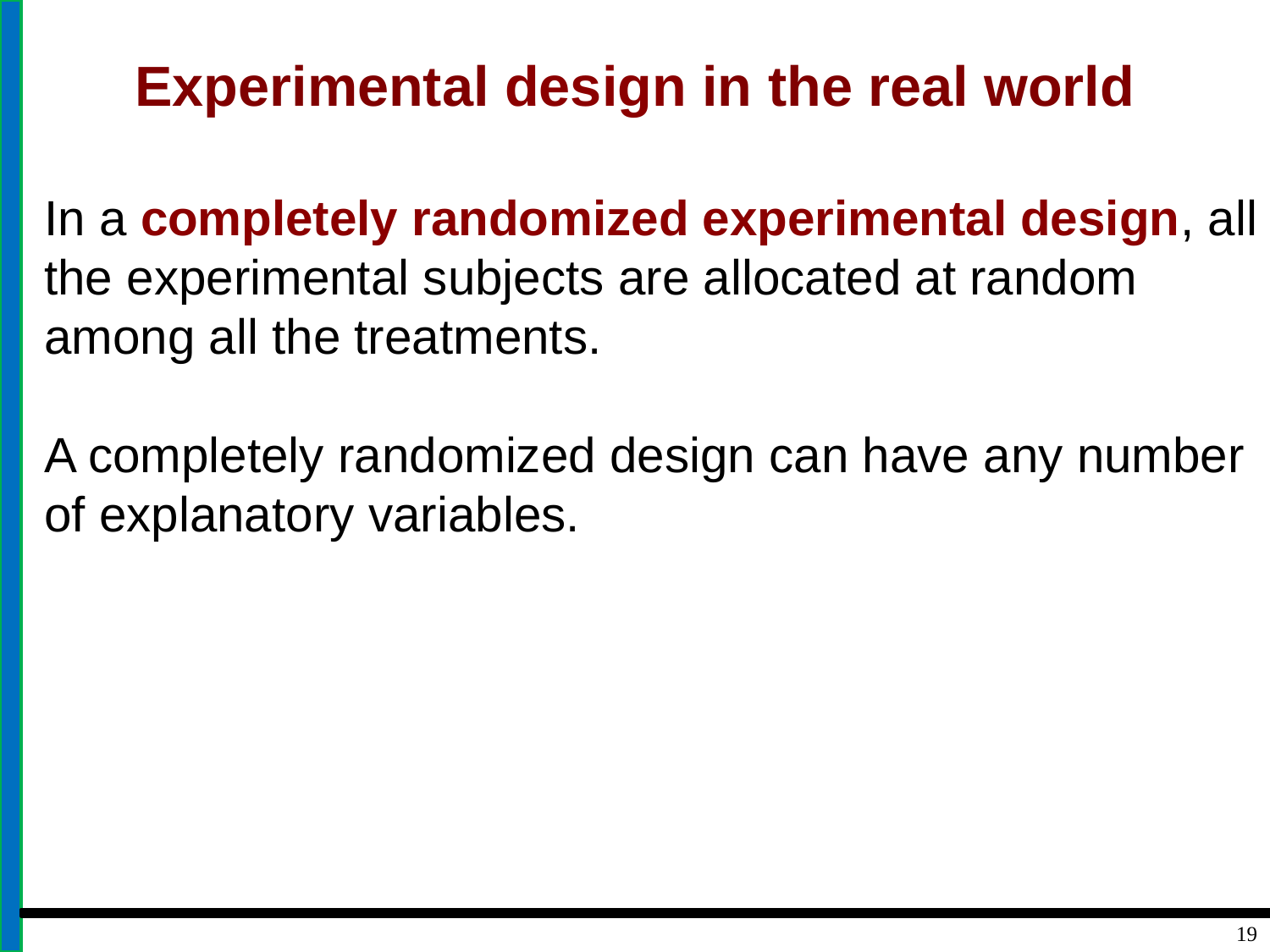

# Experimental design in the real world
In a completely randomized experimental design, all the experimental subjects are allocated at random among all the treatments.

A completely randomized design can have any number of explanatory variables.